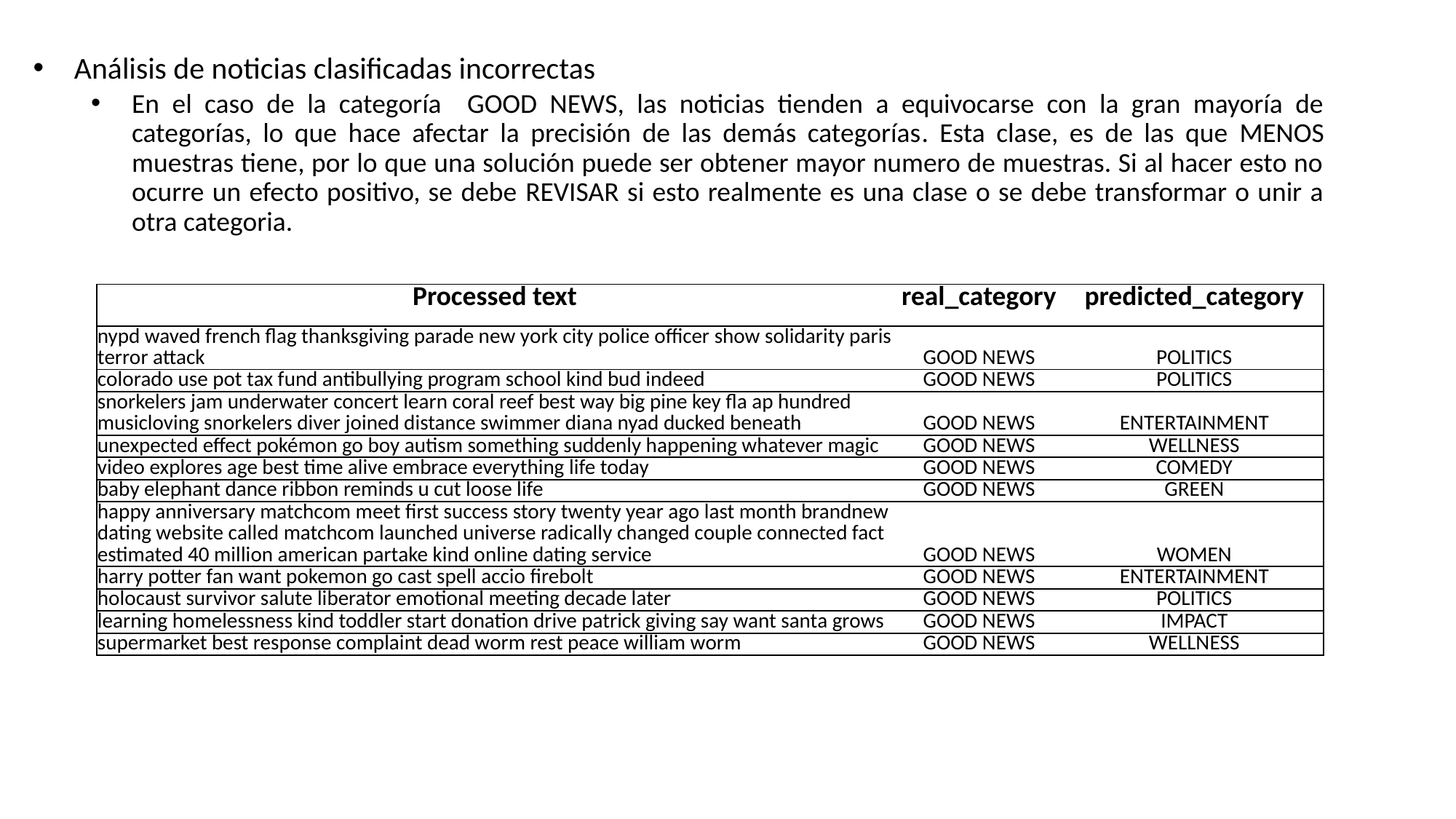

Análisis de noticias clasificadas incorrectas
En el caso de la categoría  GOOD NEWS, las noticias tienden a equivocarse con la gran mayoría de categorías, lo que hace afectar la precisión de las demás categorías. Esta clase, es de las que MENOS muestras tiene, por lo que una solución puede ser obtener mayor numero de muestras. Si al hacer esto no ocurre un efecto positivo, se debe REVISAR si esto realmente es una clase o se debe transformar o unir a otra categoria.
| Processed text | real\_category | predicted\_category |
| --- | --- | --- |
| nypd waved french flag thanksgiving parade new york city police officer show solidarity paris terror attack | GOOD NEWS | POLITICS |
| colorado use pot tax fund antibullying program school kind bud indeed | GOOD NEWS | POLITICS |
| snorkelers jam underwater concert learn coral reef best way big pine key fla ap hundred musicloving snorkelers diver joined distance swimmer diana nyad ducked beneath | GOOD NEWS | ENTERTAINMENT |
| unexpected effect pokémon go boy autism something suddenly happening whatever magic | GOOD NEWS | WELLNESS |
| video explores age best time alive embrace everything life today | GOOD NEWS | COMEDY |
| baby elephant dance ribbon reminds u cut loose life | GOOD NEWS | GREEN |
| happy anniversary matchcom meet first success story twenty year ago last month brandnew dating website called matchcom launched universe radically changed couple connected fact estimated 40 million american partake kind online dating service | GOOD NEWS | WOMEN |
| harry potter fan want pokemon go cast spell accio firebolt | GOOD NEWS | ENTERTAINMENT |
| holocaust survivor salute liberator emotional meeting decade later | GOOD NEWS | POLITICS |
| learning homelessness kind toddler start donation drive patrick giving say want santa grows | GOOD NEWS | IMPACT |
| supermarket best response complaint dead worm rest peace william worm | GOOD NEWS | WELLNESS |